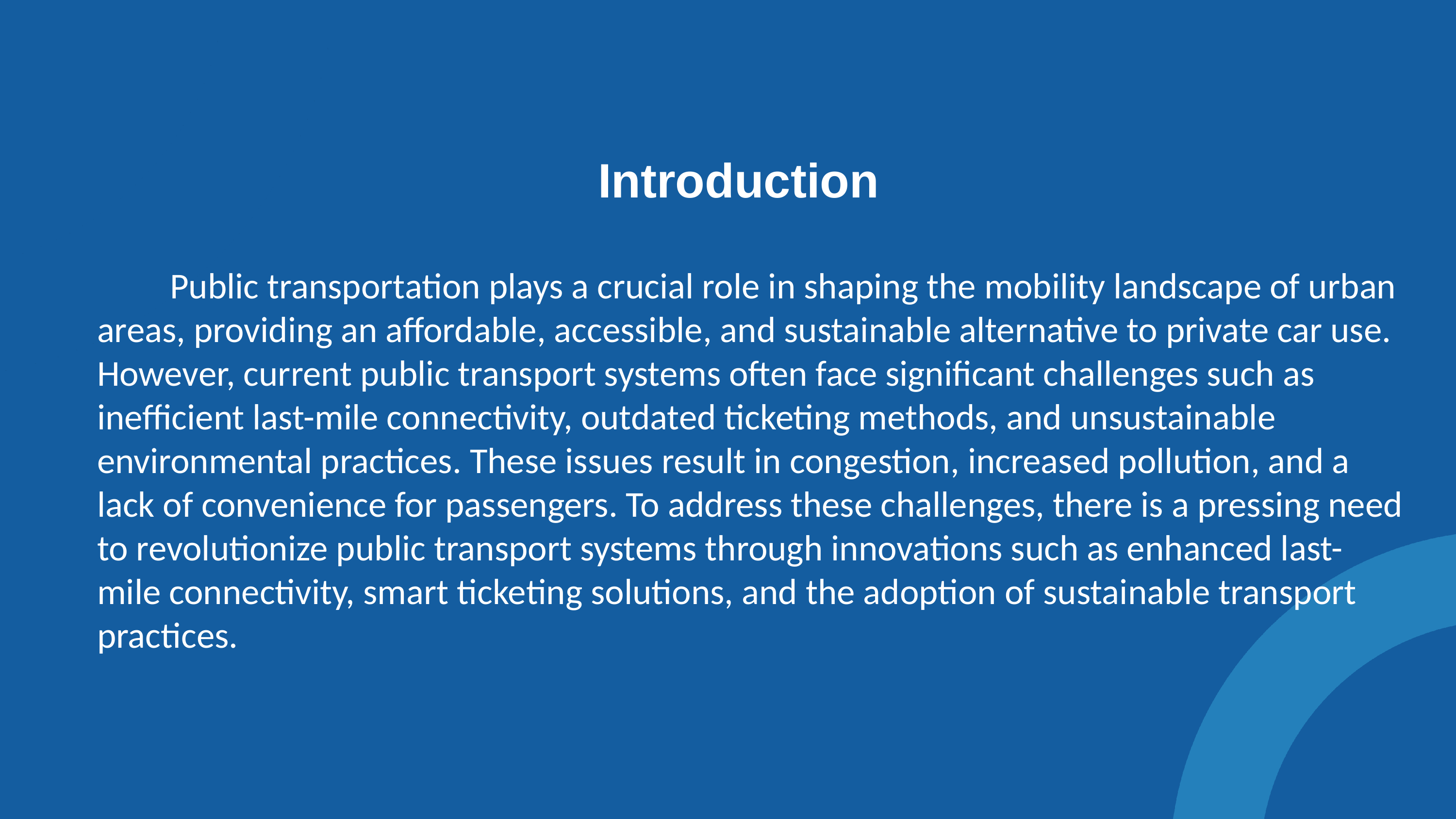

Introduction
	Public transportation plays a crucial role in shaping the mobility landscape of urban areas, providing an affordable, accessible, and sustainable alternative to private car use. However, current public transport systems often face significant challenges such as inefficient last-mile connectivity, outdated ticketing methods, and unsustainable environmental practices. These issues result in congestion, increased pollution, and a lack of convenience for passengers. To address these challenges, there is a pressing need to revolutionize public transport systems through innovations such as enhanced last-mile connectivity, smart ticketing solutions, and the adoption of sustainable transport practices.